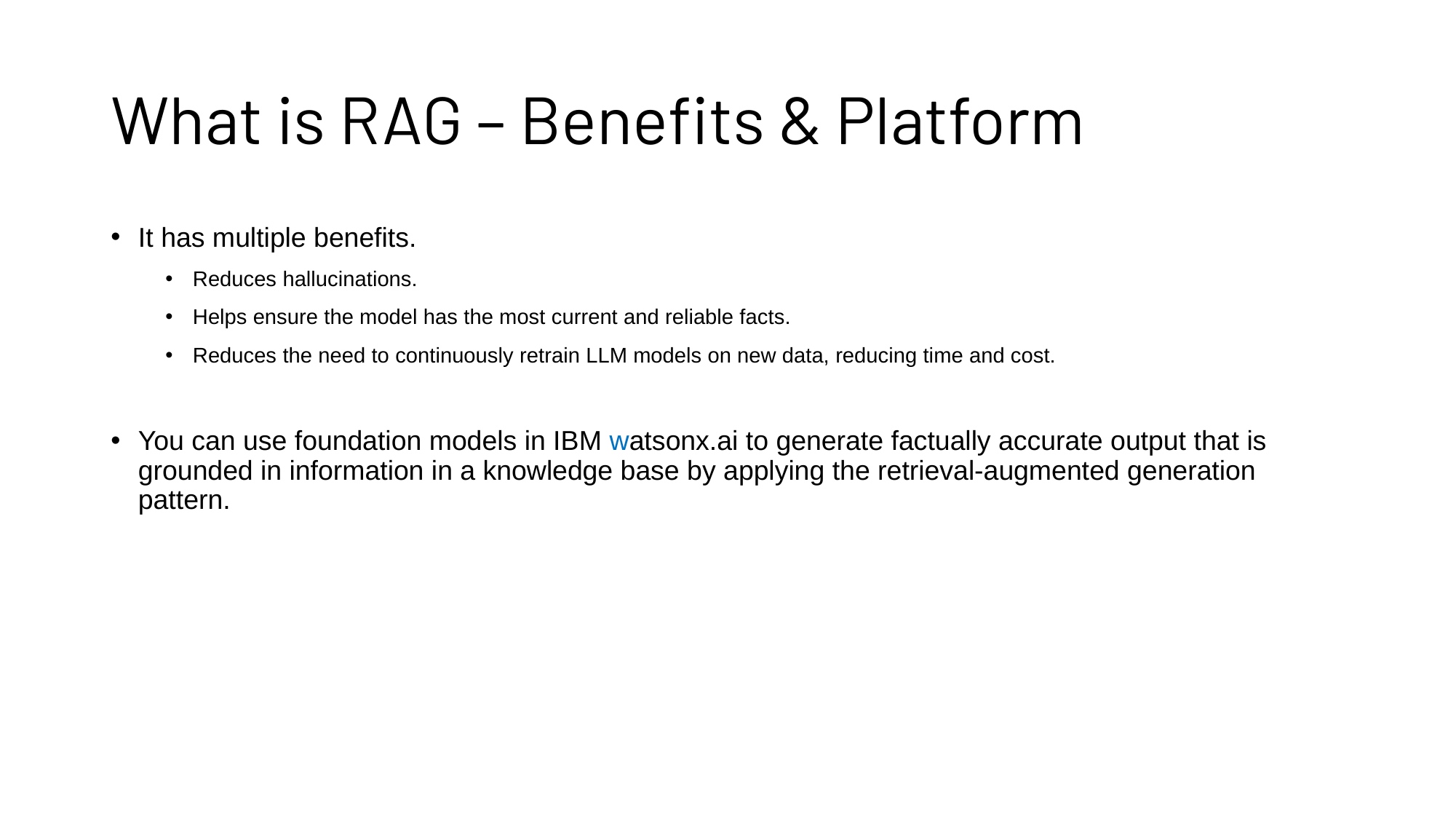

# What is RAG – Benefits & Platform
It has multiple benefits.
Reduces hallucinations.
Helps ensure the model has the most current and reliable facts.
Reduces the need to continuously retrain LLM models on new data, reducing time and cost.

You can use foundation models in IBM watsonx.ai to generate factually accurate output that is grounded in information in a knowledge base by applying the retrieval-augmented generation pattern.